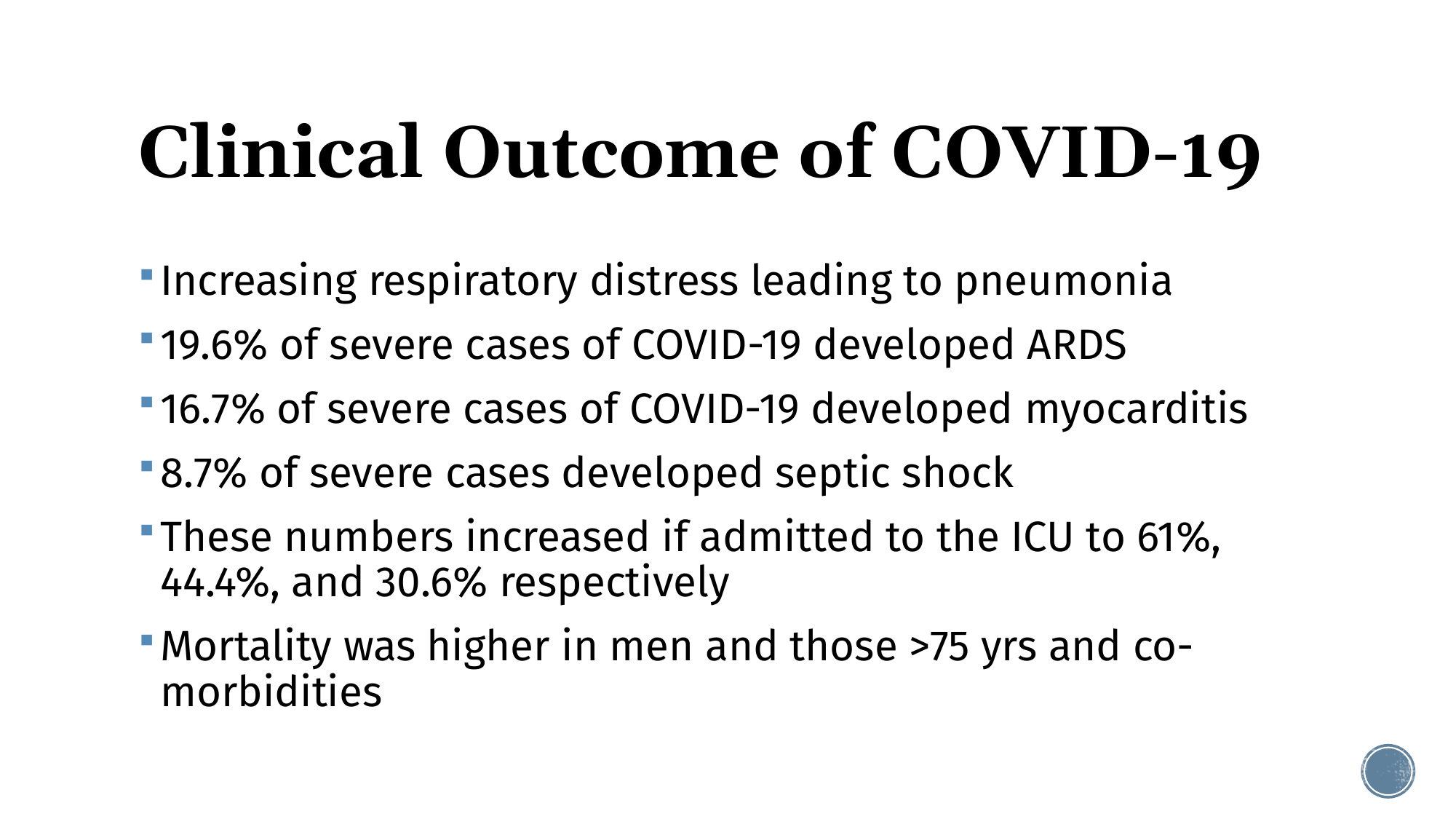

# Clinical Outcome of COVID-19
Increasing respiratory distress leading to pneumonia
19.6% of severe cases of COVID-19 developed ARDS
16.7% of severe cases of COVID-19 developed myocarditis
8.7% of severe cases developed septic shock
These numbers increased if admitted to the ICU to 61%, 44.4%, and 30.6% respectively
Mortality was higher in men and those >75 yrs and co-morbidities